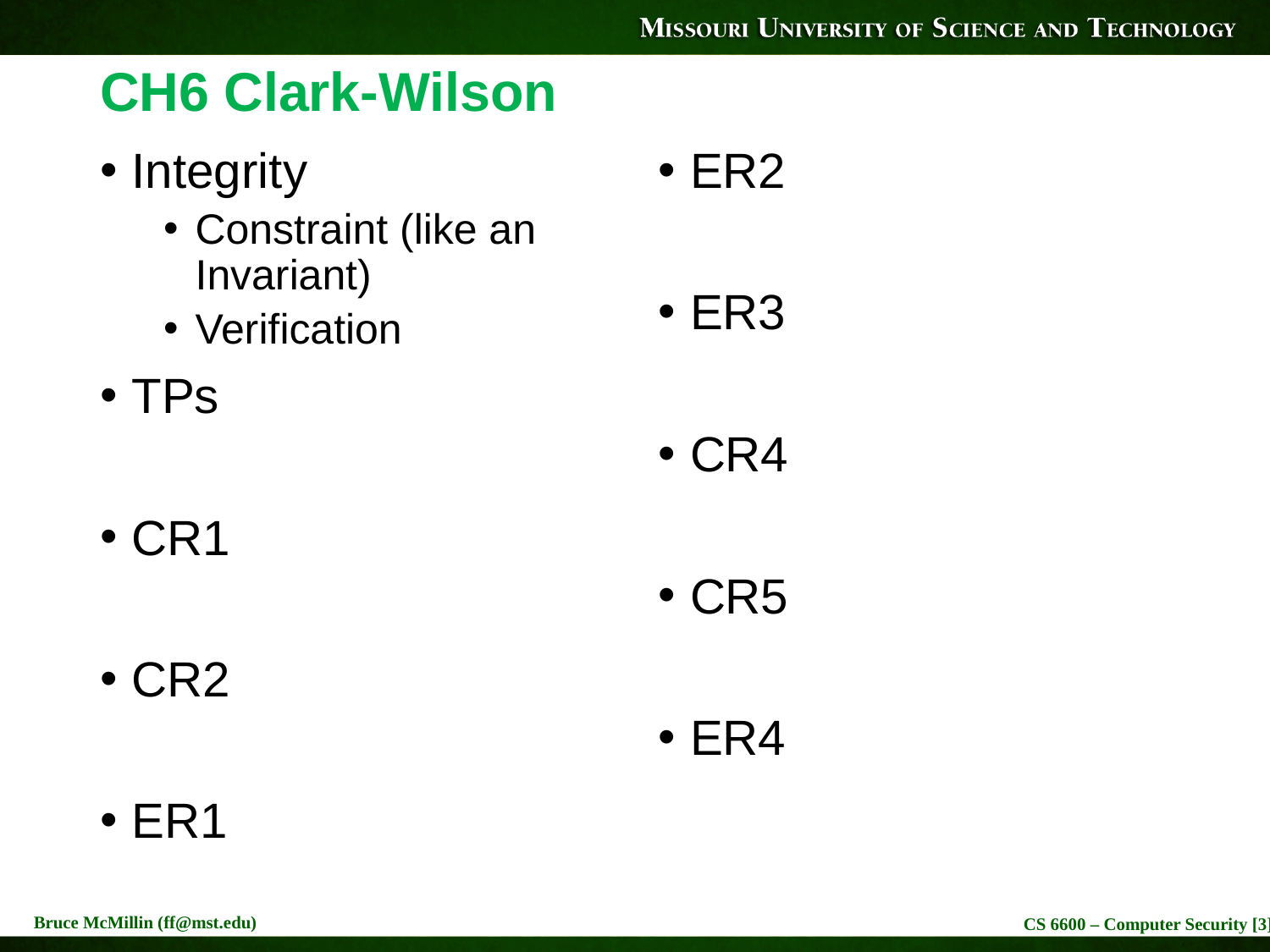

# CH6 Clark-Wilson
Integrity
Constraint (like an Invariant)
Verification
TPs

CR1

CR2

ER1

ER2

ER3

CR4

CR5

ER4